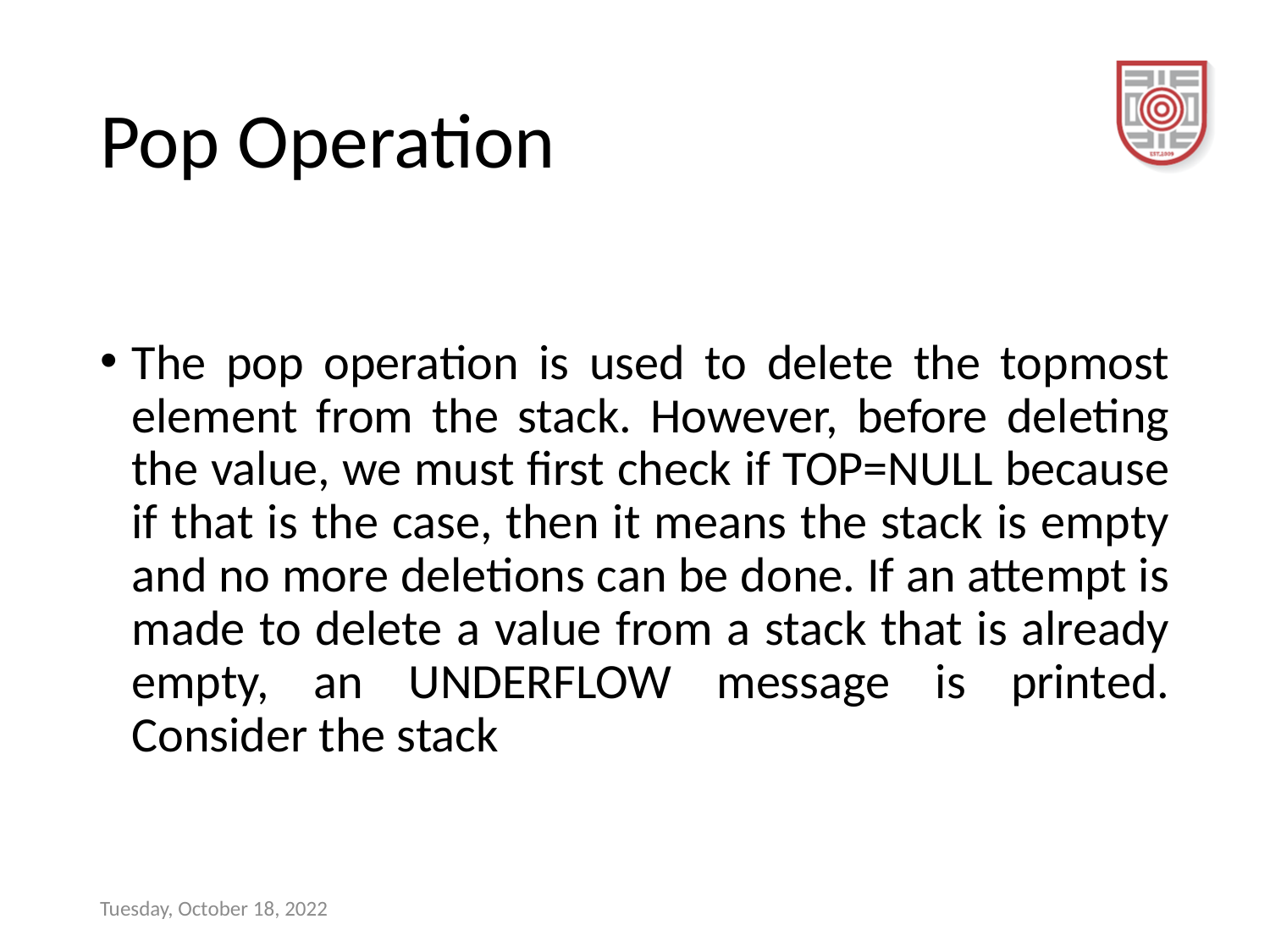

# Pop Operation

The pop operation is used to delete the topmost element from the stack. However, before deleting the value, we must first check if TOP=NULL because if that is the case, then it means the stack is empty and no more deletions can be done. If an attempt is made to delete a value from a stack that is already empty, an UNDERFLOW message is printed. Consider the stack

Tuesday, October 18, 2022